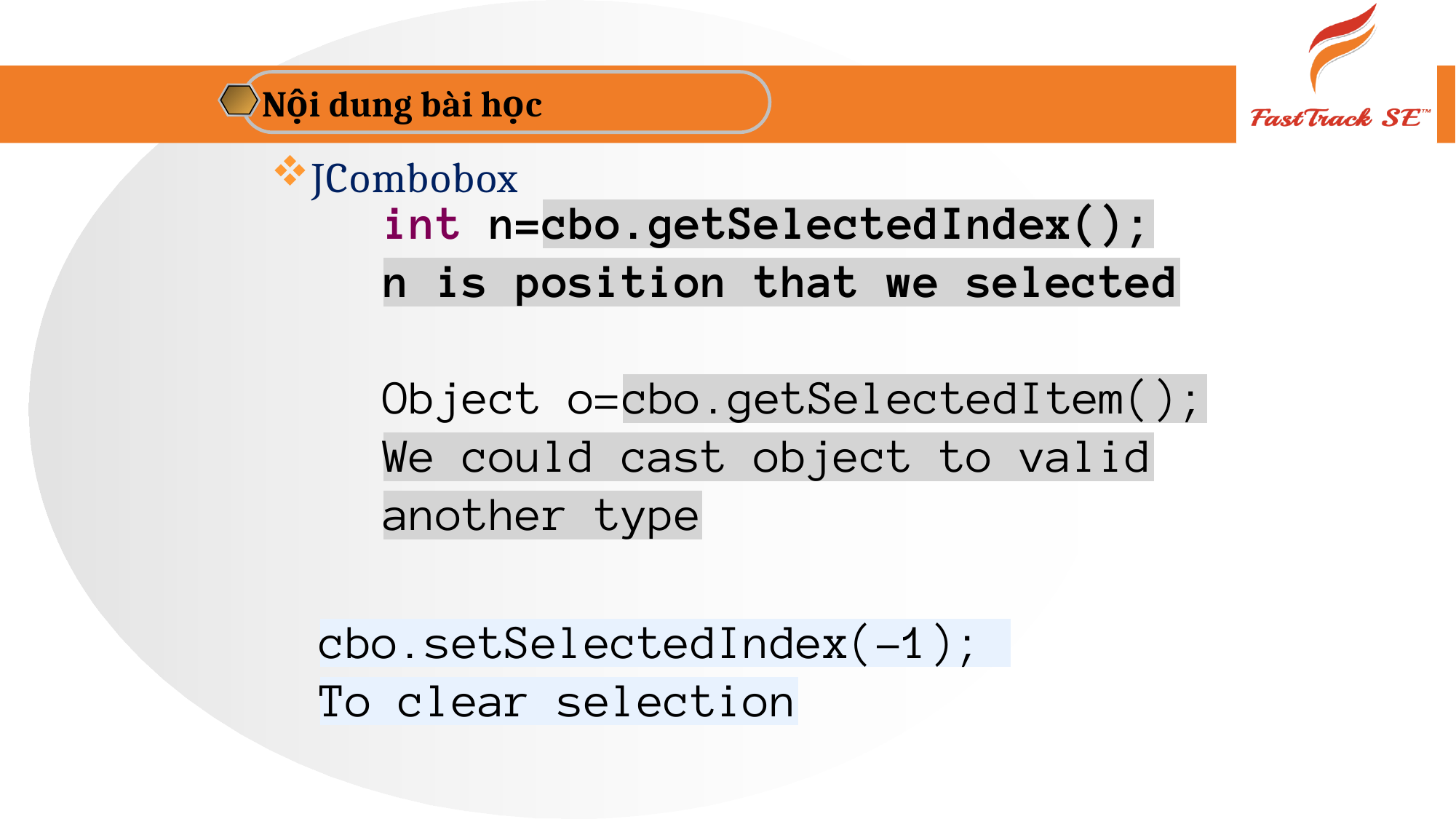

Nội dung bài học

JCombobox
int n=cbo.getSelectedIndex();
n is position that we selected

Object o=cbo.getSelectedItem();
We could cast object to valid another type
cbo.setSelectedIndex(-1);
To clear selection